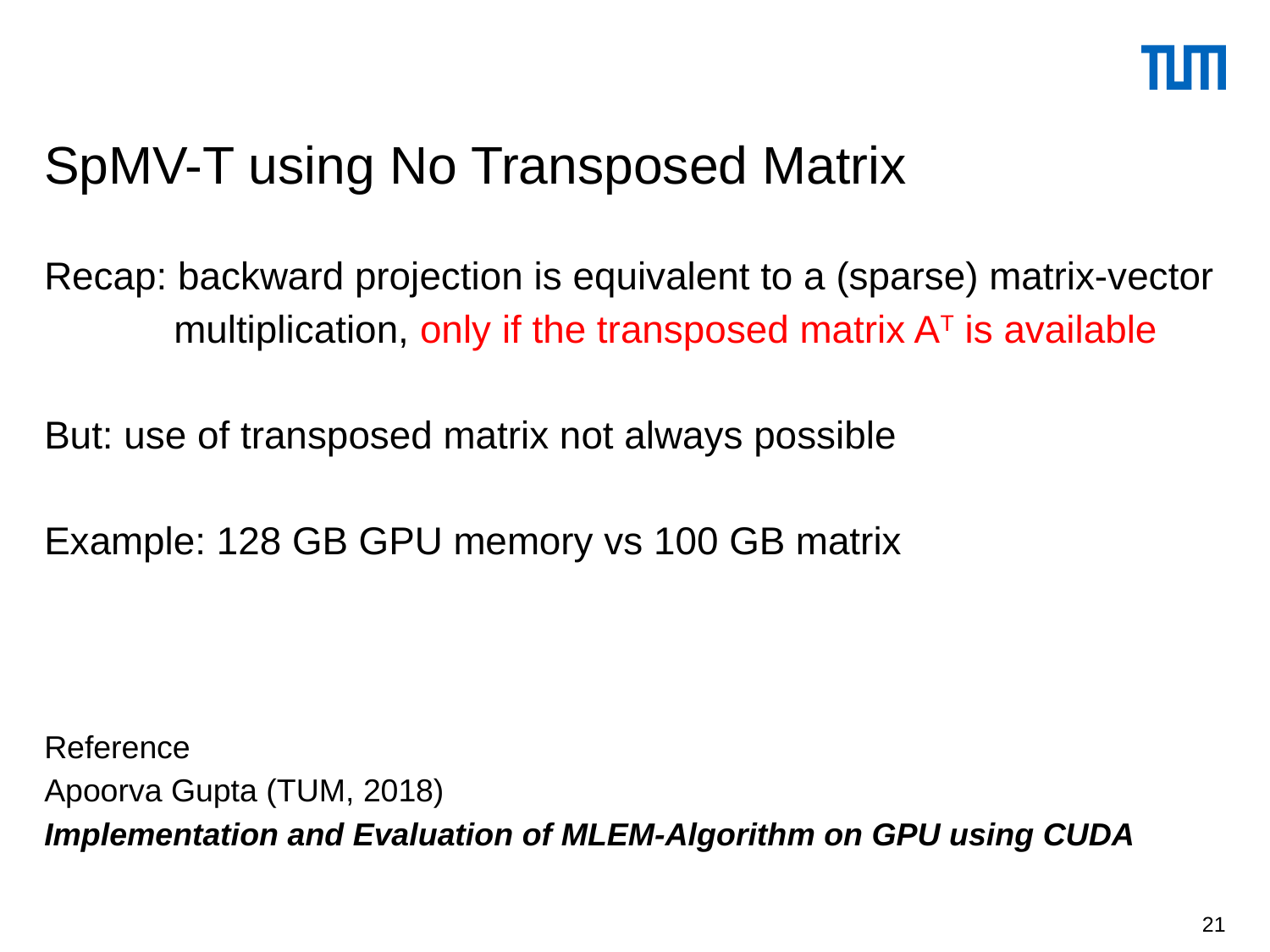

# SpMV-T using No Transposed Matrix
Recap: backward projection is equivalent to a (sparse) matrix-vector aaaaaamultiplication, only if the transposed matrix AT is available

But: use of transposed matrix not always possible

Example: 128 GB GPU memory vs 100 GB matrix

Reference
Apoorva Gupta (TUM, 2018)
Implementation and Evaluation of MLEM-Algorithm on GPU using CUDA

21